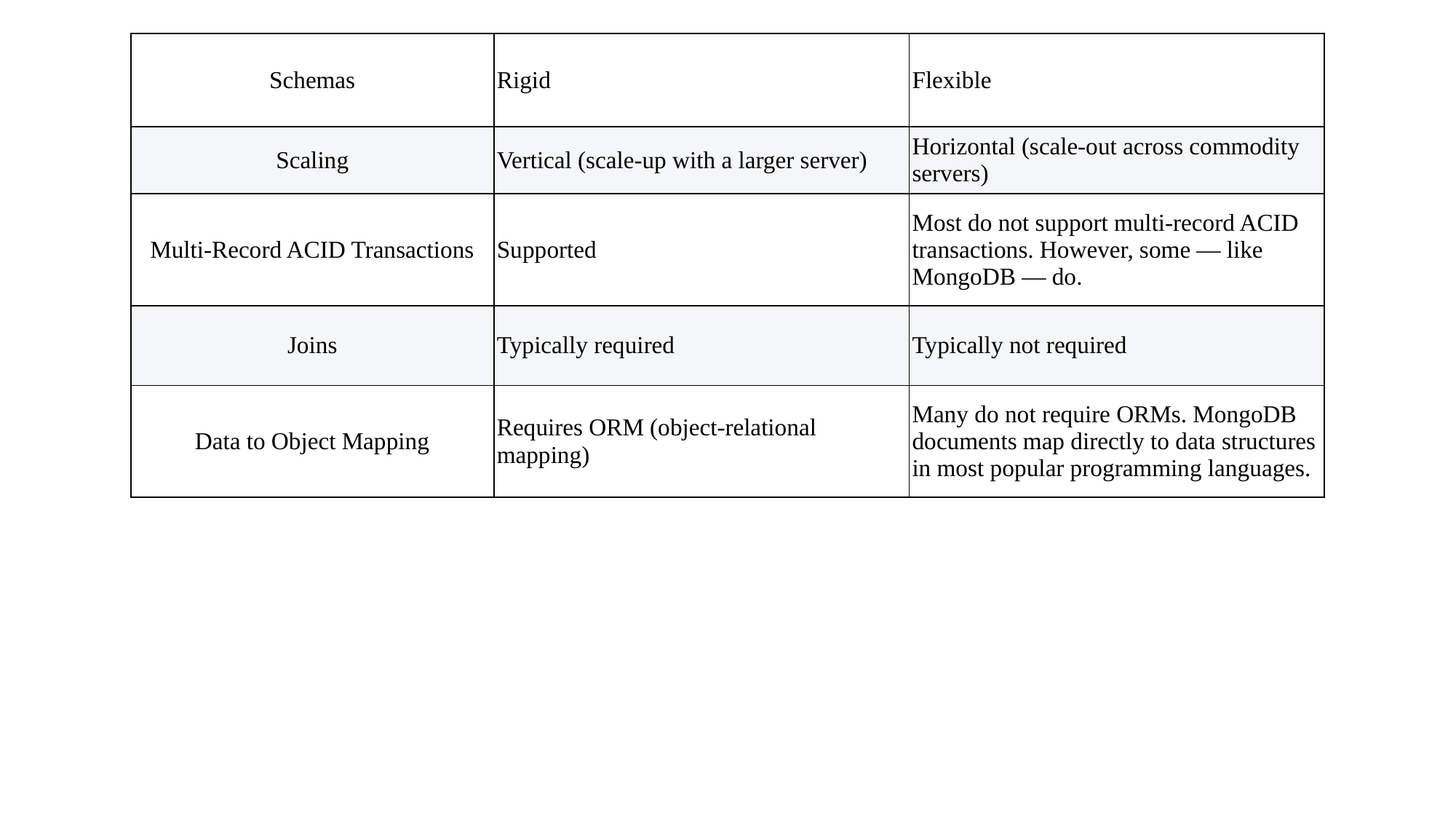

| Schemas | Rigid | Flexible |
| --- | --- | --- |
| Scaling | Vertical (scale-up with a larger server) | Horizontal (scale-out across commodity servers) |
| Multi-Record ACID Transactions | Supported | Most do not support multi-record ACID transactions. However, some — like MongoDB — do. |
| Joins | Typically required | Typically not required |
| Data to Object Mapping | Requires ORM (object-relational mapping) | Many do not require ORMs. MongoDB documents map directly to data structures in most popular programming languages. |